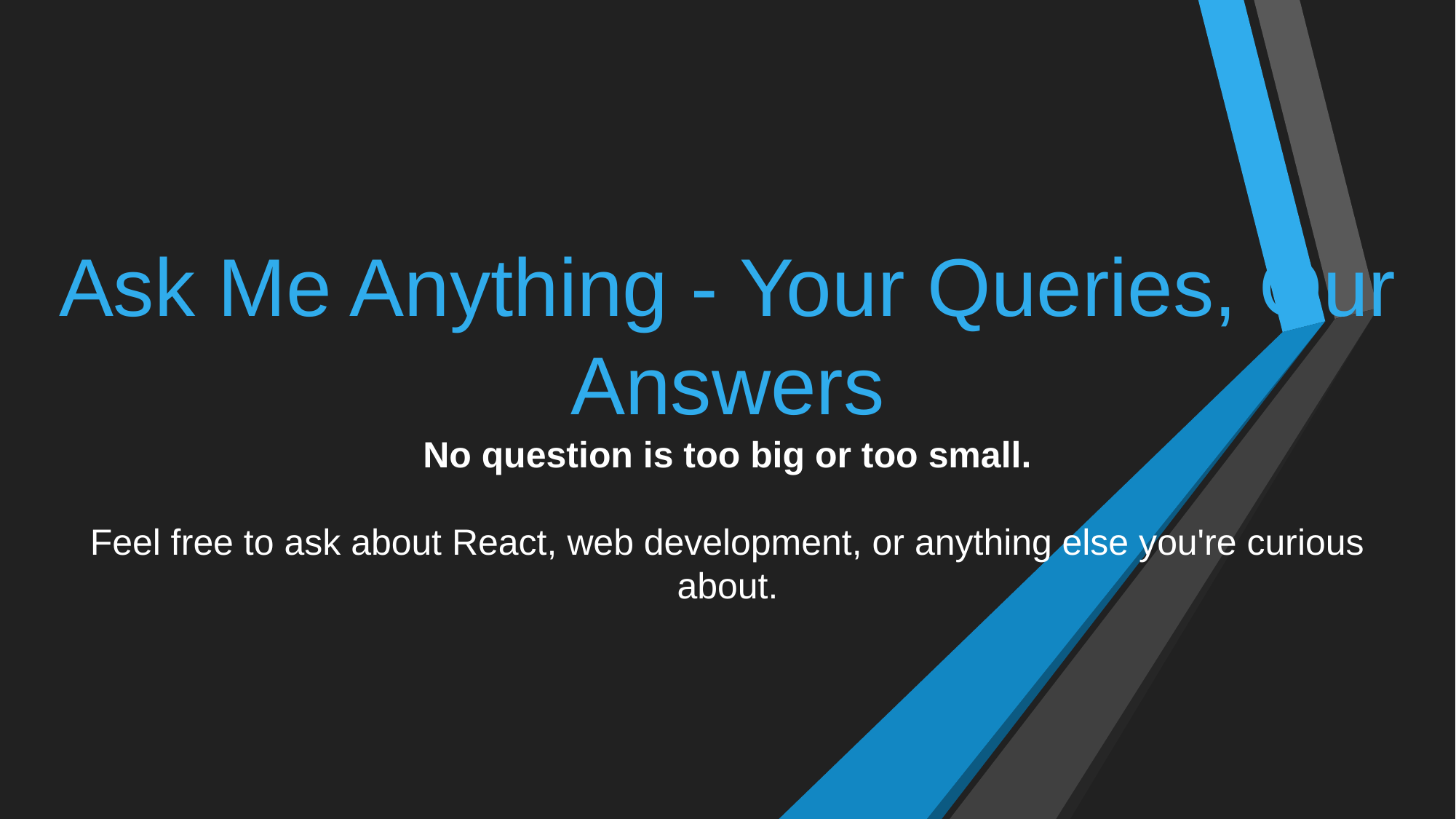

# Ask Me Anything - Your Queries, Our Answers No question is too big or too small. Feel free to ask about React, web development, or anything else you're curious about.